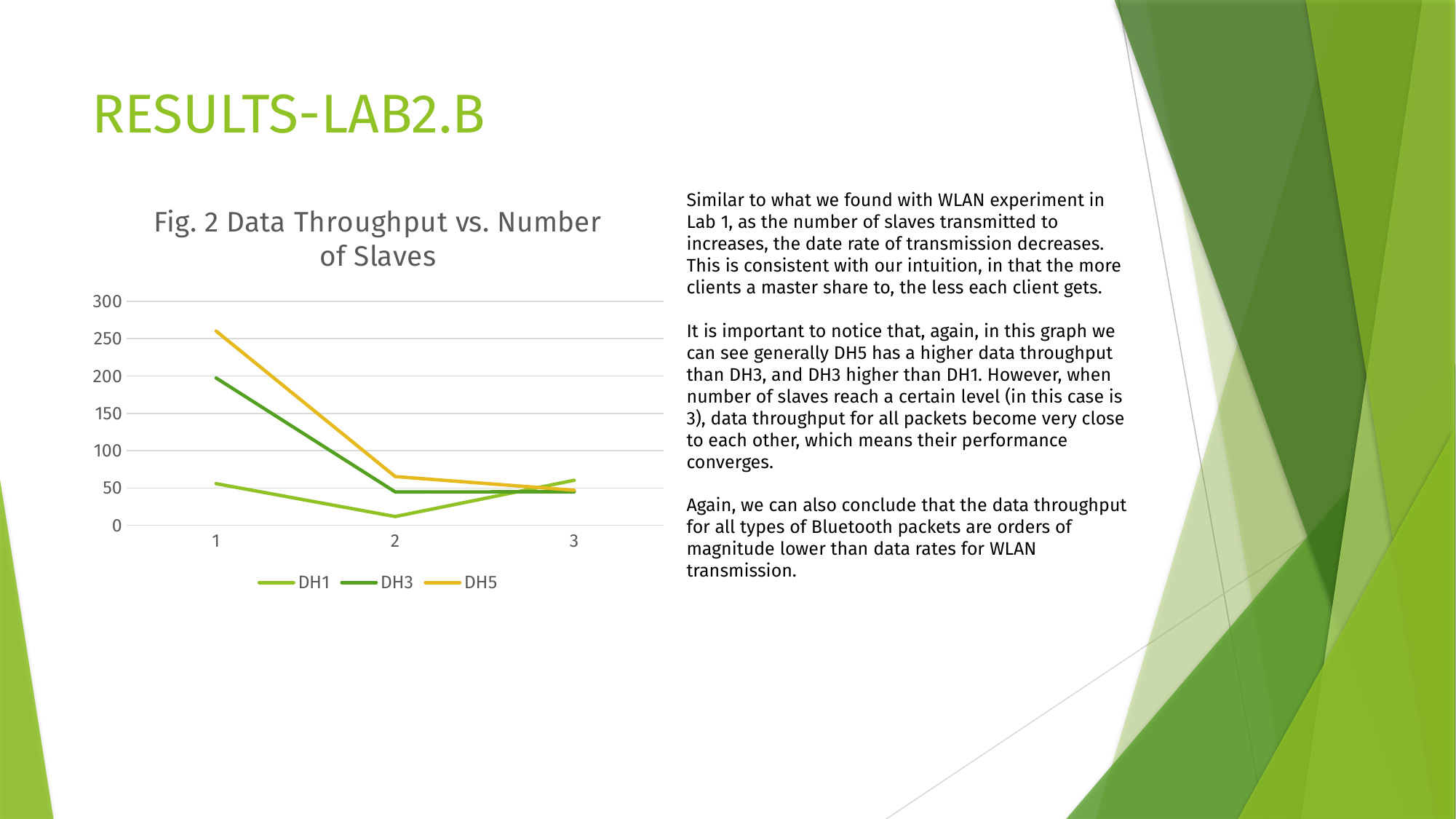

# RESULTS-LAB2.B

### Chart: Fig. 2 Data Throughput vs. Number of Slaves

| Category | DH1 | DH3 | DH5 |
|---|---|---|---|
| 1 | 55.81 | 197.36 | 260.2 |
| 2 | 11.75 | 44.75 | 65.33 |
| 3 | 60.39 | 45.0 | 47.0 |
Similar to what we found with WLAN experiment in Lab 1, as the number of slaves transmitted to increases, the date rate of transmission decreases. This is consistent with our intuition, in that the more clients a master share to, the less each client gets.

It is important to notice that, again, in this graph we can see generally DH5 has a higher data throughput than DH3, and DH3 higher than DH1. However, when number of slaves reach a certain level (in this case is 3), data throughput for all packets become very close to each other, which means their performance converges.

Again, we can also conclude that the data throughput for all types of Bluetooth packets are orders of magnitude lower than data rates for WLAN transmission.